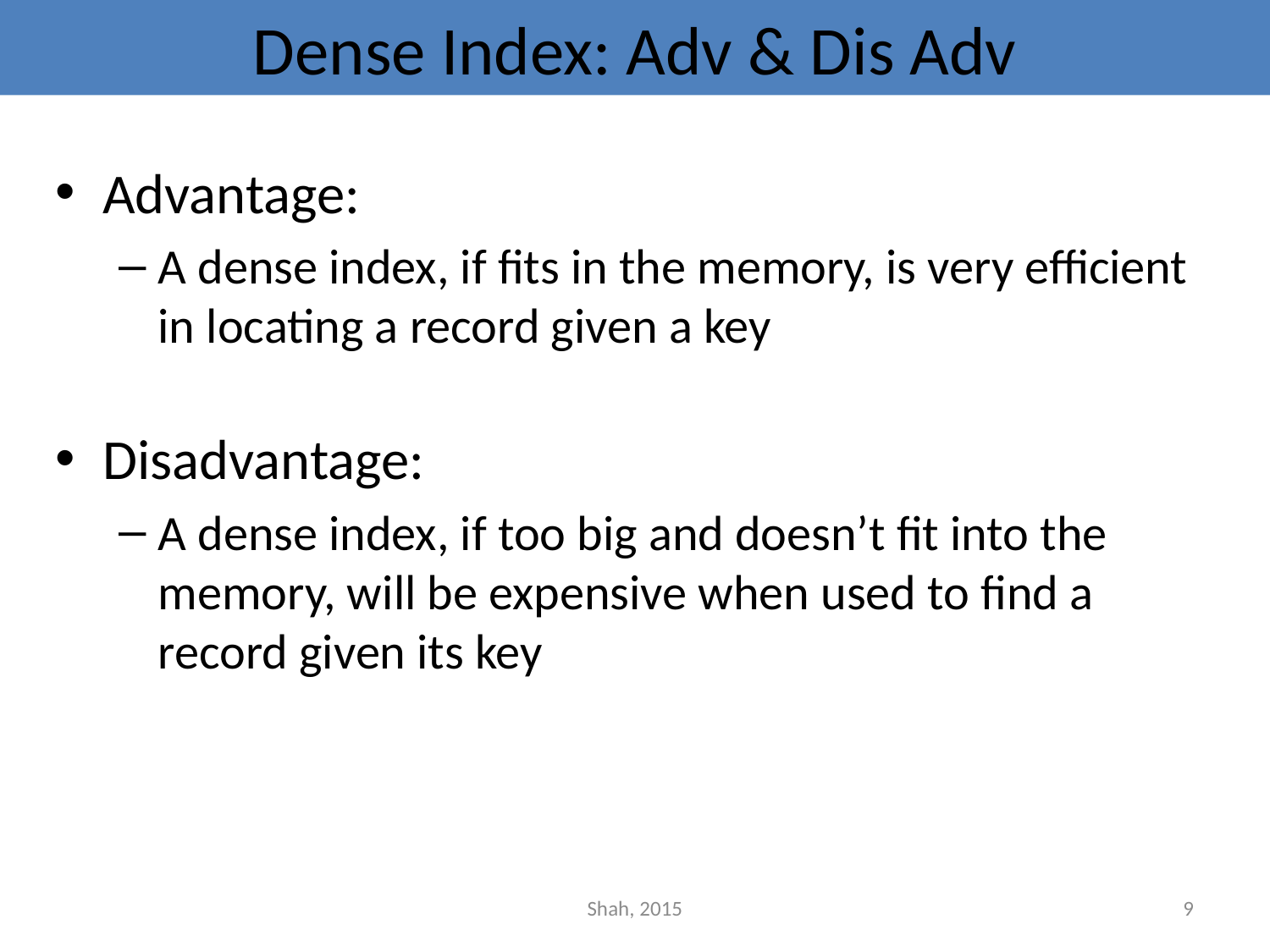

# Dense Index: Adv & Dis Adv

Advantage:
A dense index, if fits in the memory, is very efficient in locating a record given a key

Disadvantage:
A dense index, if too big and doesn’t fit into the memory, will be expensive when used to find a record given its key
Shah, 2015
9